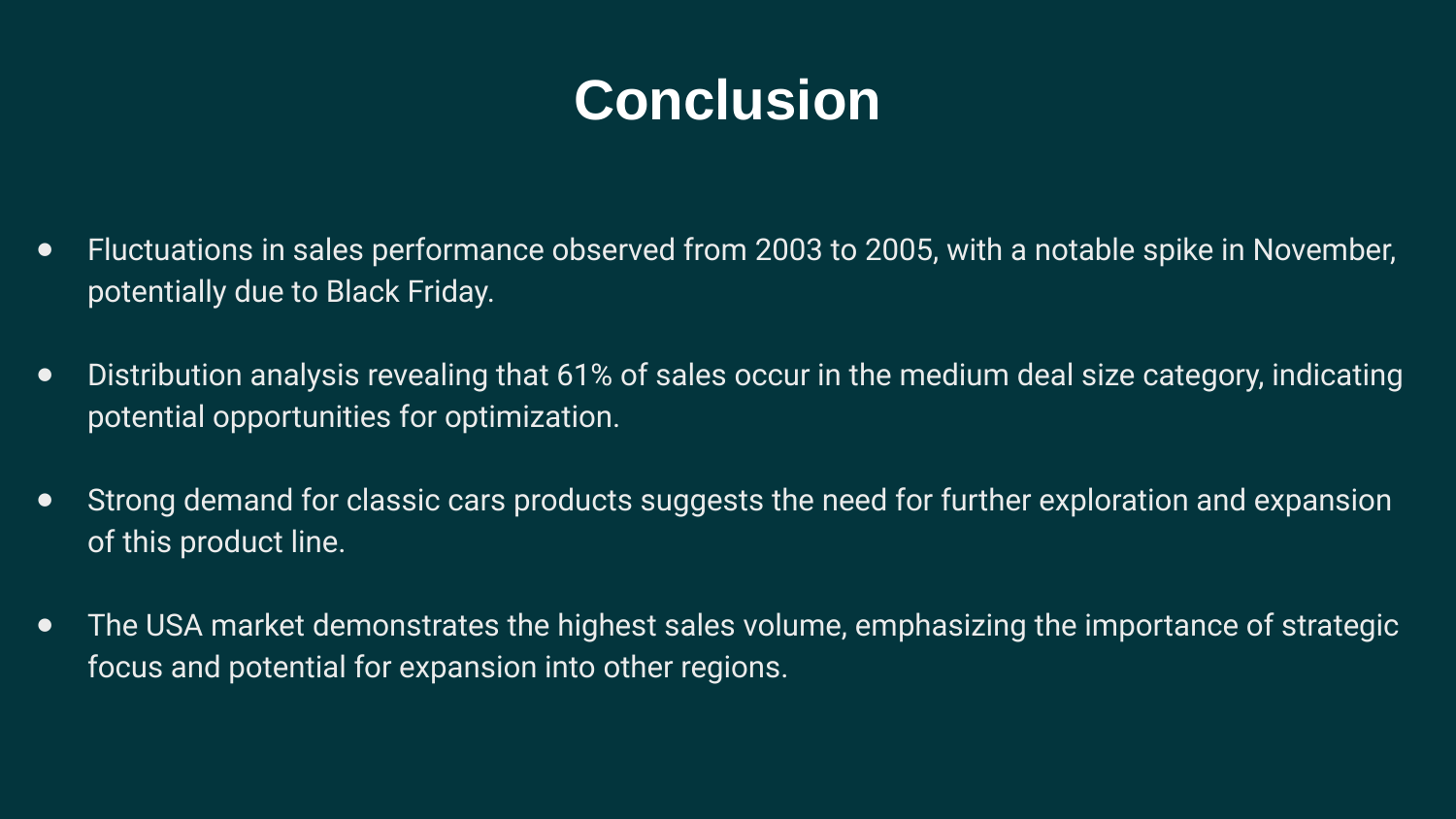

Conclusion
Fluctuations in sales performance observed from 2003 to 2005, with a notable spike in November, potentially due to Black Friday.

Distribution analysis revealing that 61% of sales occur in the medium deal size category, indicating potential opportunities for optimization.

Strong demand for classic cars products suggests the need for further exploration and expansion of this product line.

The USA market demonstrates the highest sales volume, emphasizing the importance of strategic focus and potential for expansion into other regions.